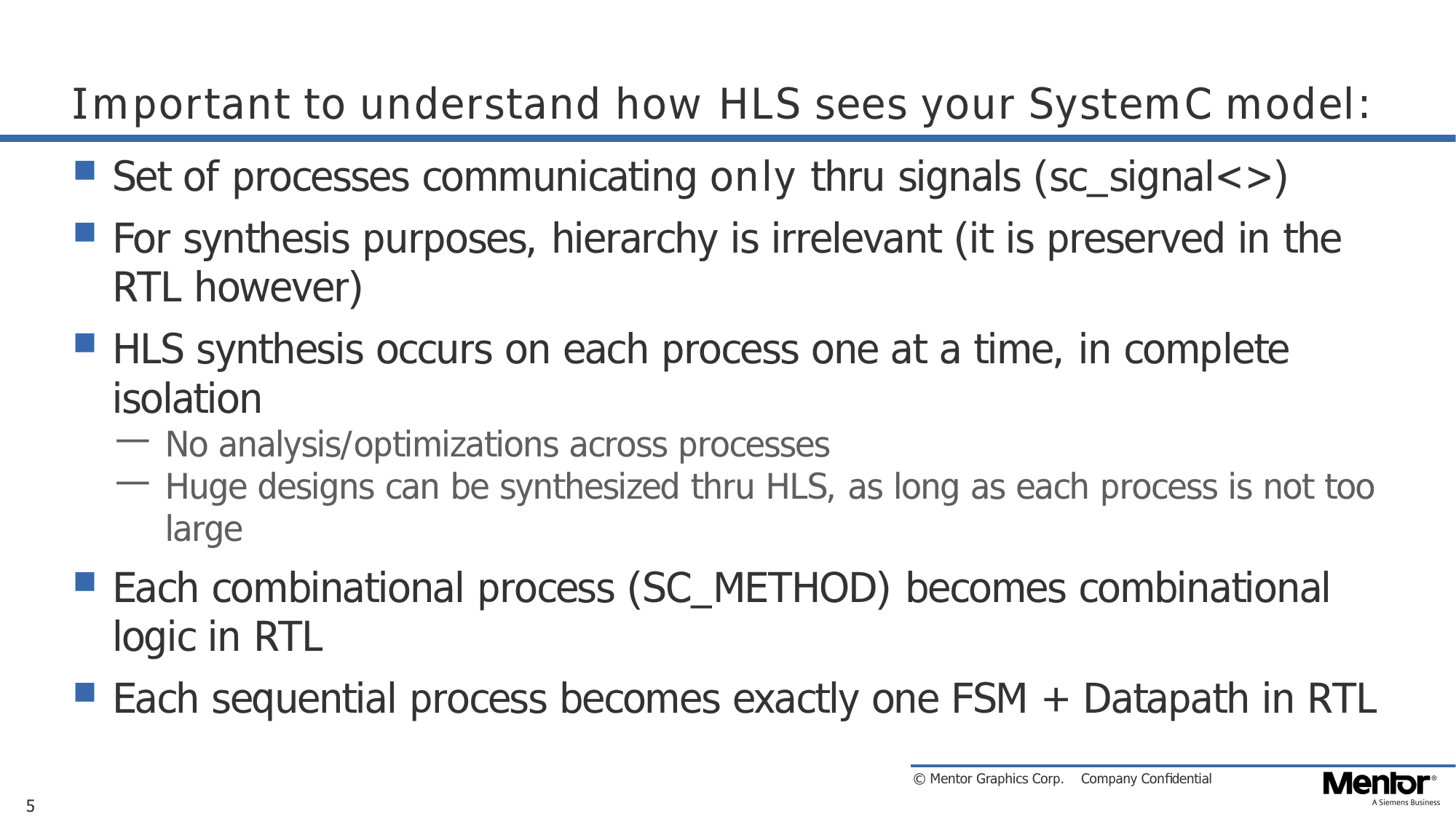

# Important to understand how HLS sees your SystemC model:
Set of processes communicating only thru signals (sc_signal<>)
For synthesis purposes, hierarchy is irrelevant (it is preserved in the RTL however)
HLS synthesis occurs on each process one at a time, in complete isolation
No analysis/optimizations across processes
Huge designs can be synthesized thru HLS, as long as each process is not too large
Each combinational process (SC_METHOD) becomes combinational logic in RTL
Each sequential process becomes exactly one FSM + Datapath in RTL
5